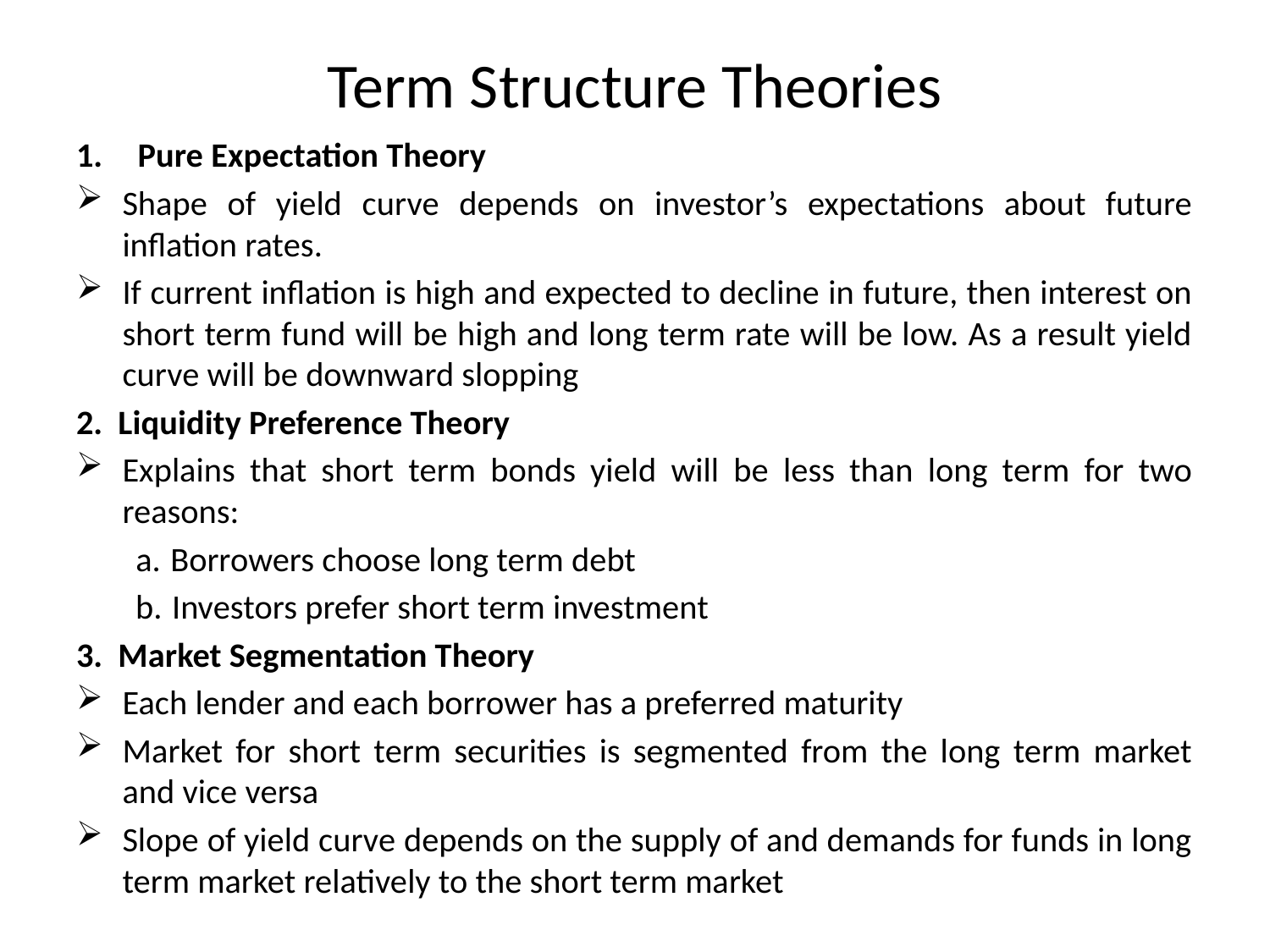

# Term Structure Theories
Pure Expectation Theory
Shape of yield curve depends on investor’s expectations about future inflation rates.
If current inflation is high and expected to decline in future, then interest on short term fund will be high and long term rate will be low. As a result yield curve will be downward slopping
2.  Liquidity Preference Theory
Explains that short term bonds yield will be less than long term for two reasons:
 Borrowers choose long term debt
 Investors prefer short term investment
3.  Market Segmentation Theory
Each lender and each borrower has a preferred maturity
Market for short term securities is segmented from the long term market and vice versa
Slope of yield curve depends on the supply of and demands for funds in long term market relatively to the short term market